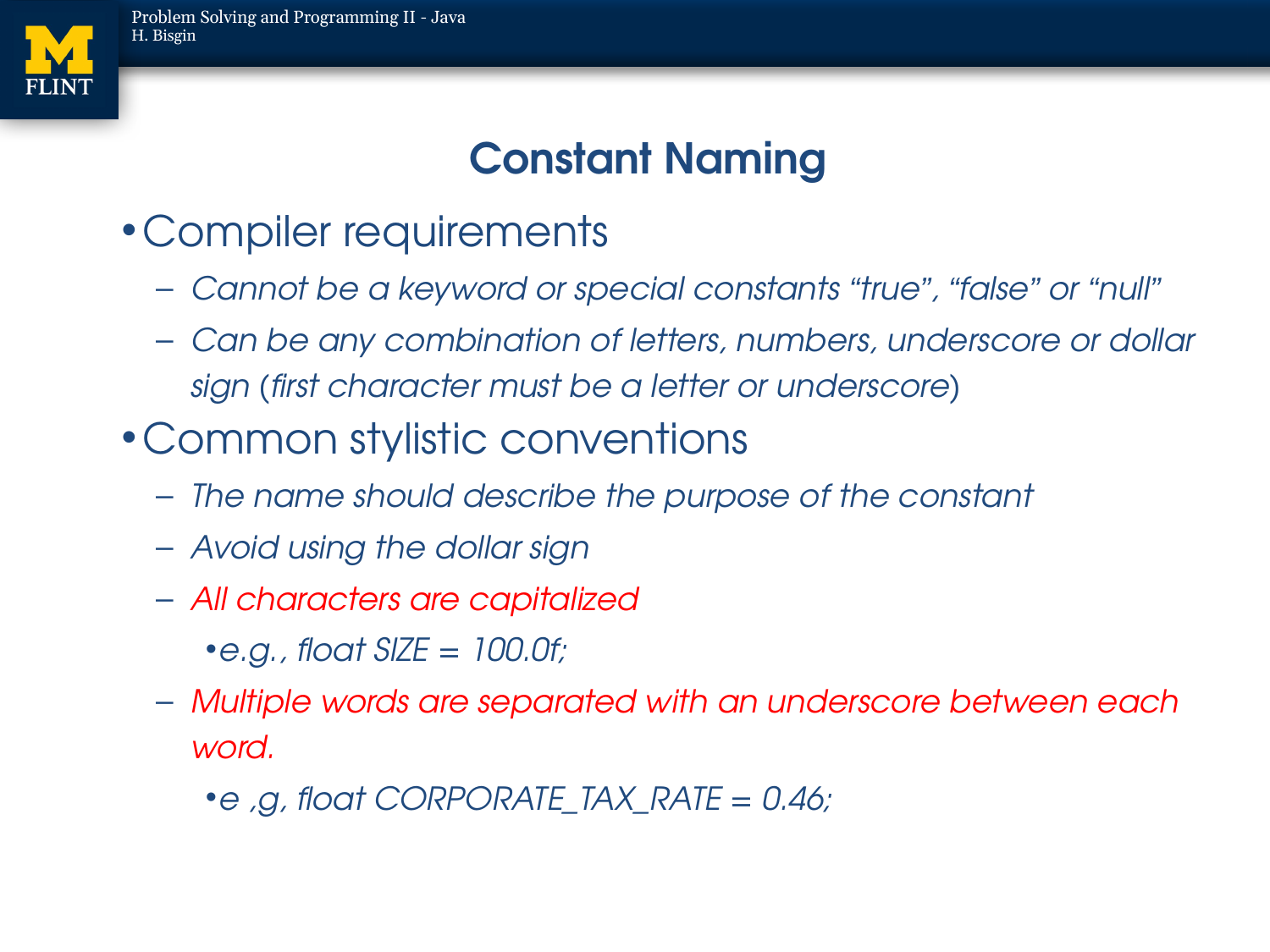

# Constant Naming
Compiler requirements
Cannot be a keyword or special constants “true”, “false” or “null”
Can be any combination of letters, numbers, underscore or dollar sign (first character must be a letter or underscore)
Common stylistic conventions
The name should describe the purpose of the constant
Avoid using the dollar sign
All characters are capitalized
e.g., float SIZE = 100.0f;
Multiple words are separated with an underscore between each word.
e ,g, float CORPORATE_TAX_RATE = 0.46;